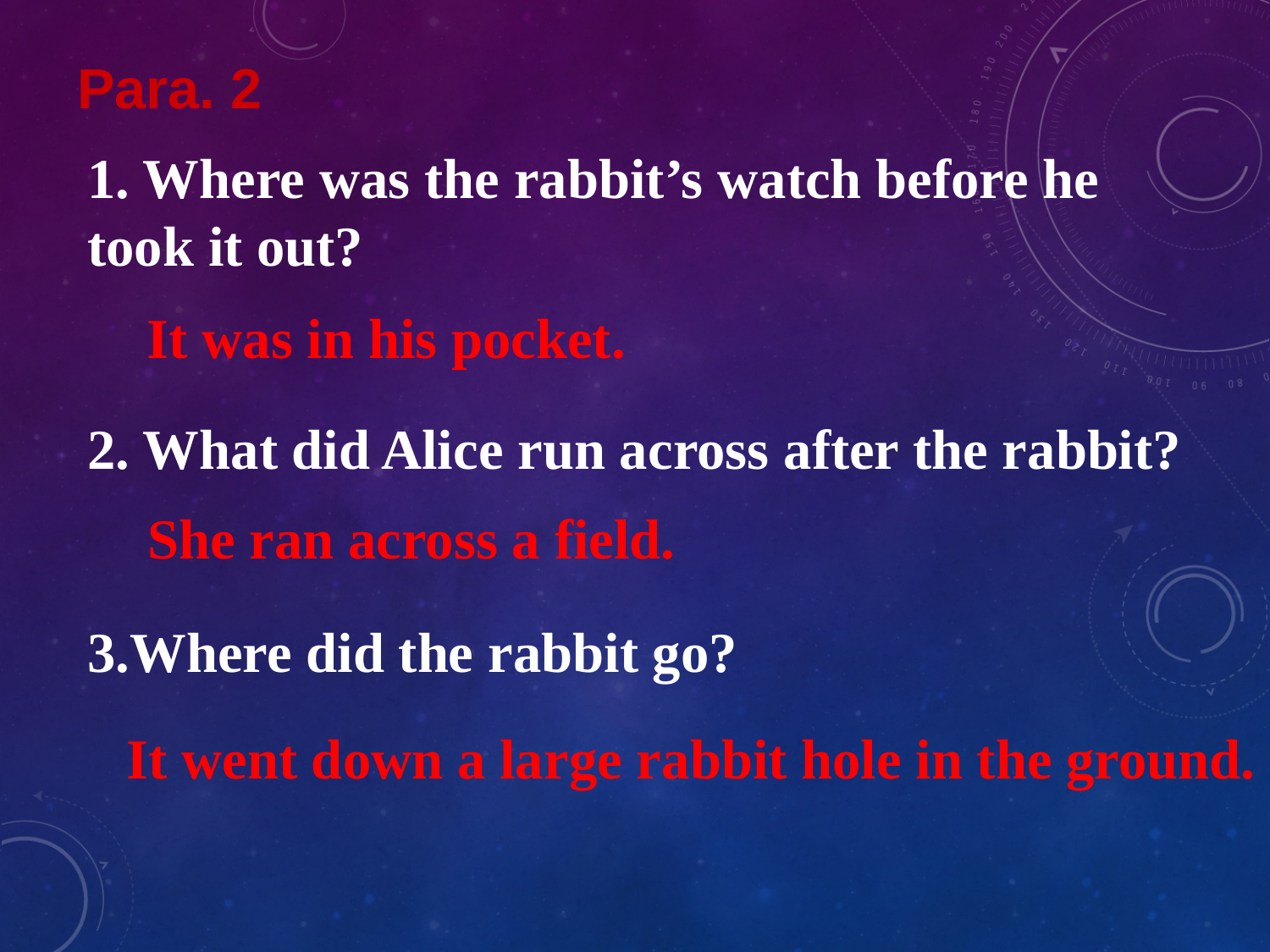

Para. 2
1. Where was the rabbit’s watch before he    took it out?

2. What did Alice run across after the rabbit?

3.Where did the rabbit go?
It was in his pocket.
She ran across a field.
It went down a large rabbit hole in the ground.